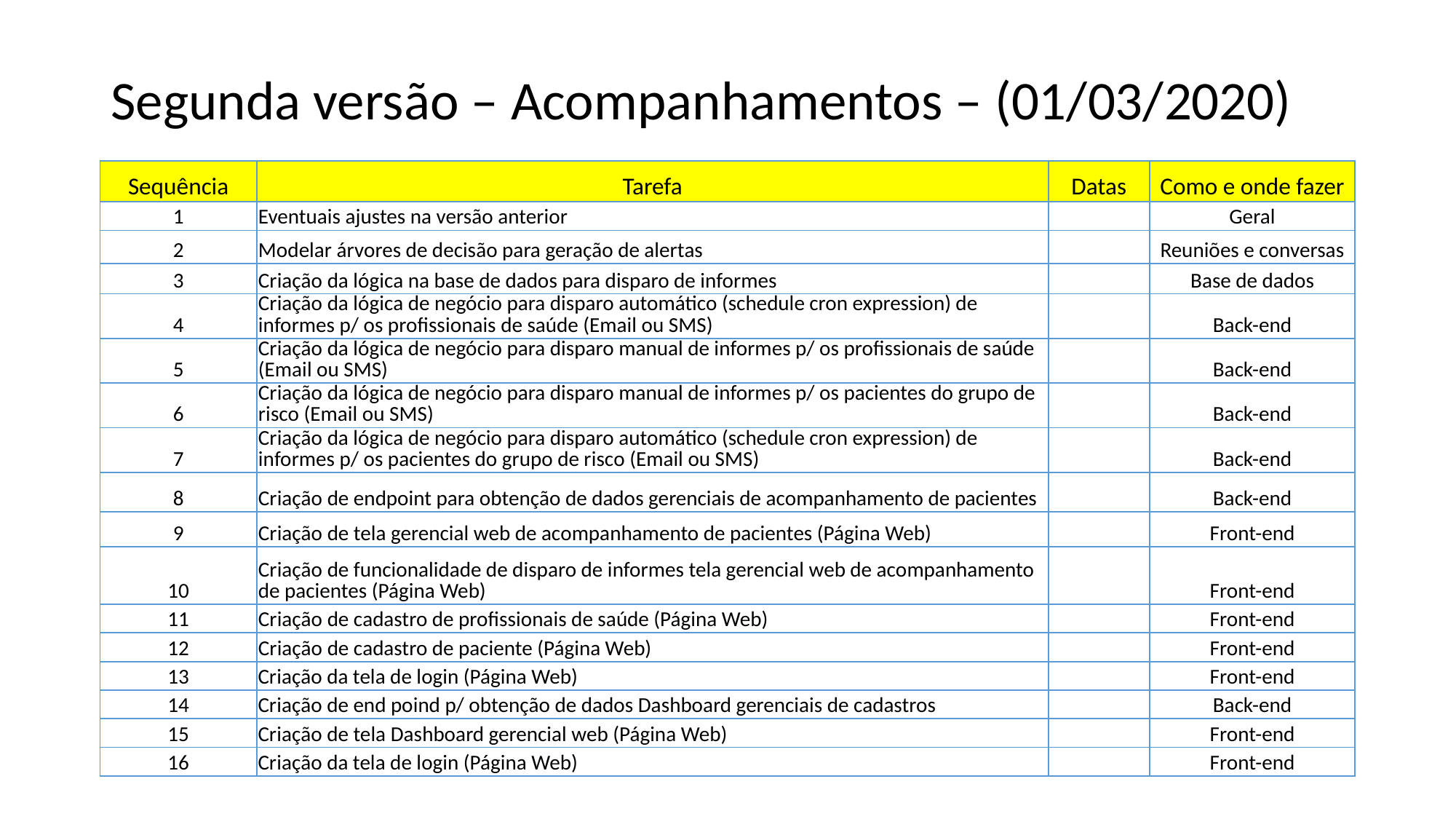

# Segunda versão – Acompanhamentos – (01/03/2020)
| Sequência | Tarefa | Datas | Como e onde fazer |
| --- | --- | --- | --- |
| 1 | Eventuais ajustes na versão anterior |  | Geral |
| 2 | Modelar árvores de decisão para geração de alertas |  | Reuniões e conversas |
| 3 | Criação da lógica na base de dados para disparo de informes |  | Base de dados |
| 4 | Criação da lógica de negócio para disparo automático (schedule cron expression) de informes p/ os profissionais de saúde (Email ou SMS) |  | Back-end |
| 5 | Criação da lógica de negócio para disparo manual de informes p/ os profissionais de saúde (Email ou SMS) |  | Back-end |
| 6 | Criação da lógica de negócio para disparo manual de informes p/ os pacientes do grupo de risco (Email ou SMS) |  | Back-end |
| 7 | Criação da lógica de negócio para disparo automático (schedule cron expression) de informes p/ os pacientes do grupo de risco (Email ou SMS) |  | Back-end |
| 8 | Criação de endpoint para obtenção de dados gerenciais de acompanhamento de pacientes |  | Back-end |
| 9 | Criação de tela gerencial web de acompanhamento de pacientes (Página Web) |  | Front-end |
| 10 | Criação de funcionalidade de disparo de informes tela gerencial web de acompanhamento de pacientes (Página Web) |  | Front-end |
| 11 | Criação de cadastro de profissionais de saúde (Página Web) |  | Front-end |
| 12 | Criação de cadastro de paciente (Página Web) |  | Front-end |
| 13 | Criação da tela de login (Página Web) |  | Front-end |
| 14 | Criação de end poind p/ obtenção de dados Dashboard gerenciais de cadastros |  | Back-end |
| 15 | Criação de tela Dashboard gerencial web (Página Web) |  | Front-end |
| 16 | Criação da tela de login (Página Web) |  | Front-end |